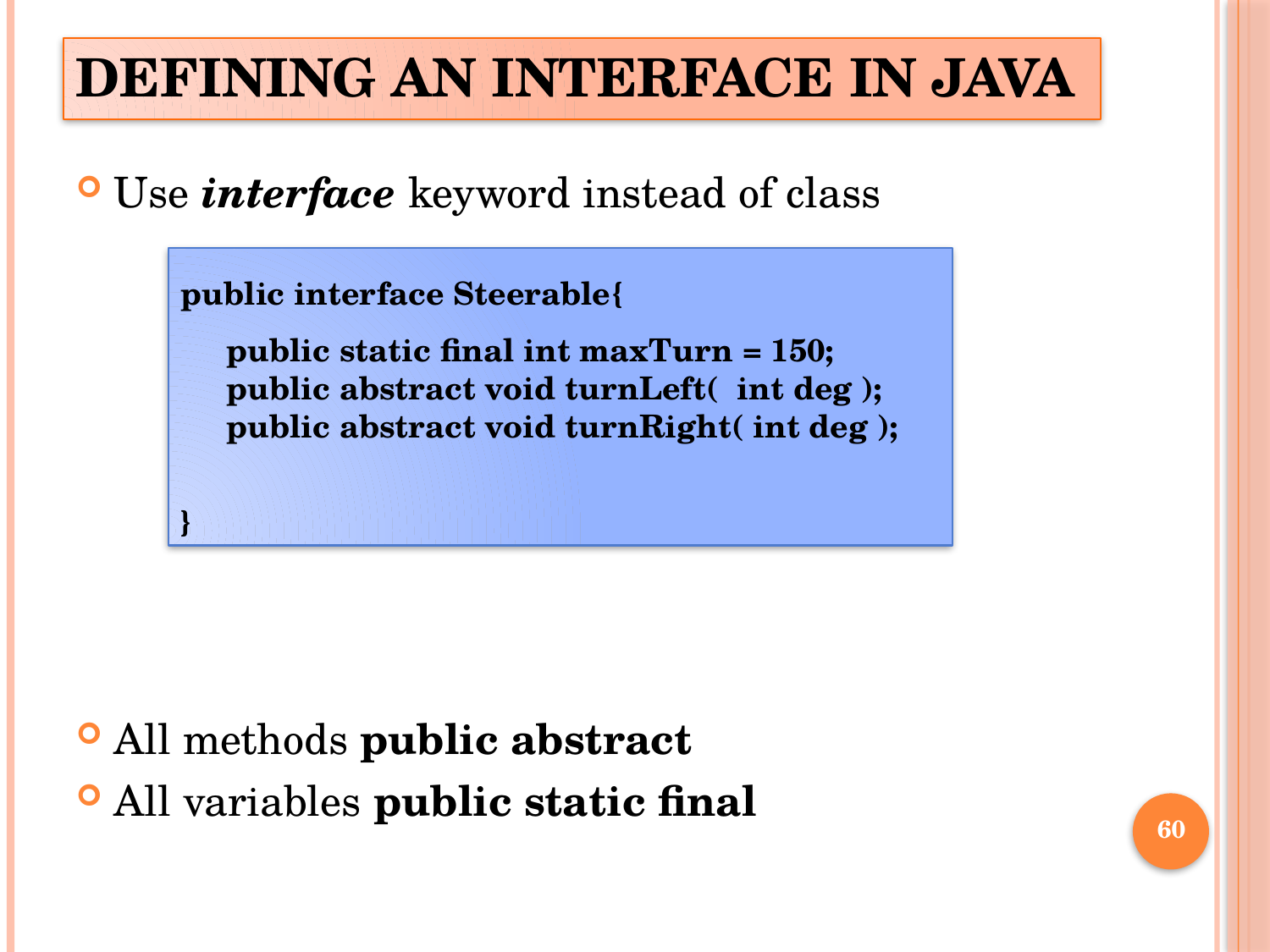

# Defining an Interface in Java
Use interface keyword instead of class

All methods public abstract
All variables public static final

public interface Steerable{
     public static final int maxTurn = 150;
     public abstract void turnLeft(  int deg );
     public abstract void turnRight( int deg );

}
60